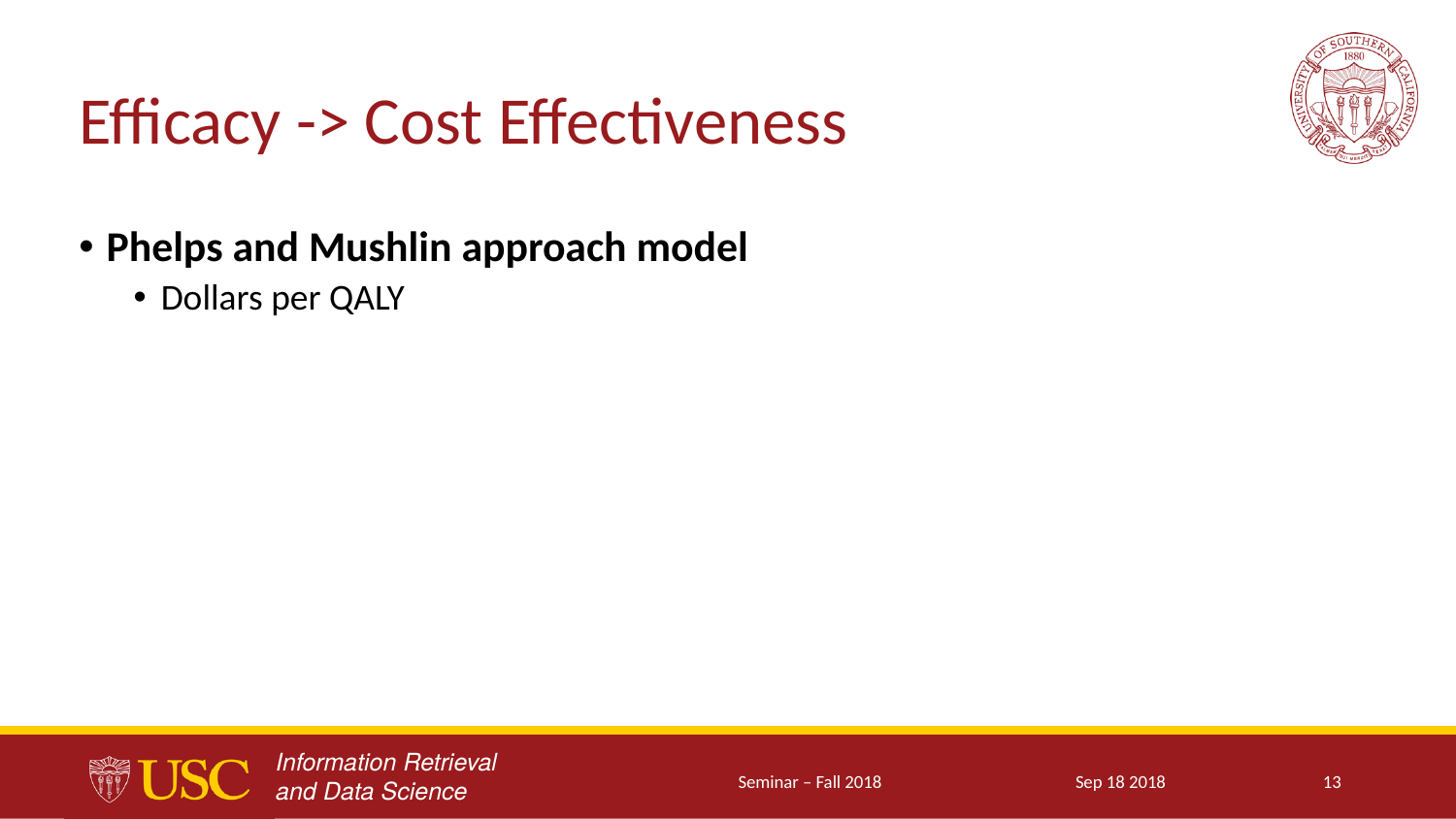

# Efficacy -> Cost Effectiveness
Phelps and Mushlin approach model
Dollars per QALY
Seminar – Fall 2018
Sep 18 2018
13